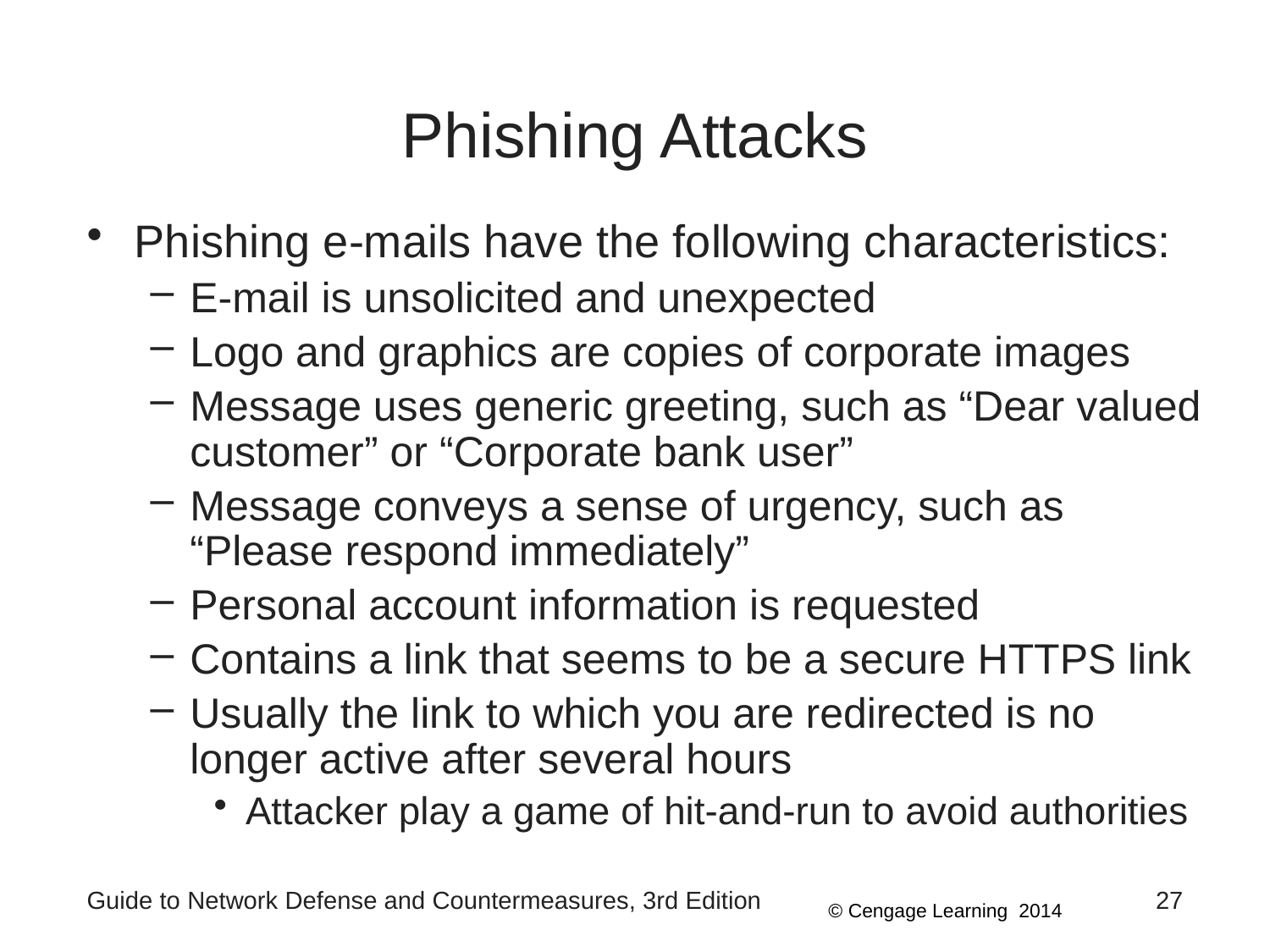

# Phishing Attacks
Phishing e-mails have the following characteristics:
E-mail is unsolicited and unexpected
Logo and graphics are copies of corporate images
Message uses generic greeting, such as “Dear valued customer” or “Corporate bank user”
Message conveys a sense of urgency, such as “Please respond immediately”
Personal account information is requested
Contains a link that seems to be a secure HTTPS link
Usually the link to which you are redirected is no longer active after several hours
Attacker play a game of hit-and-run to avoid authorities

Guide to Network Defense and Countermeasures, 3rd Edition
27